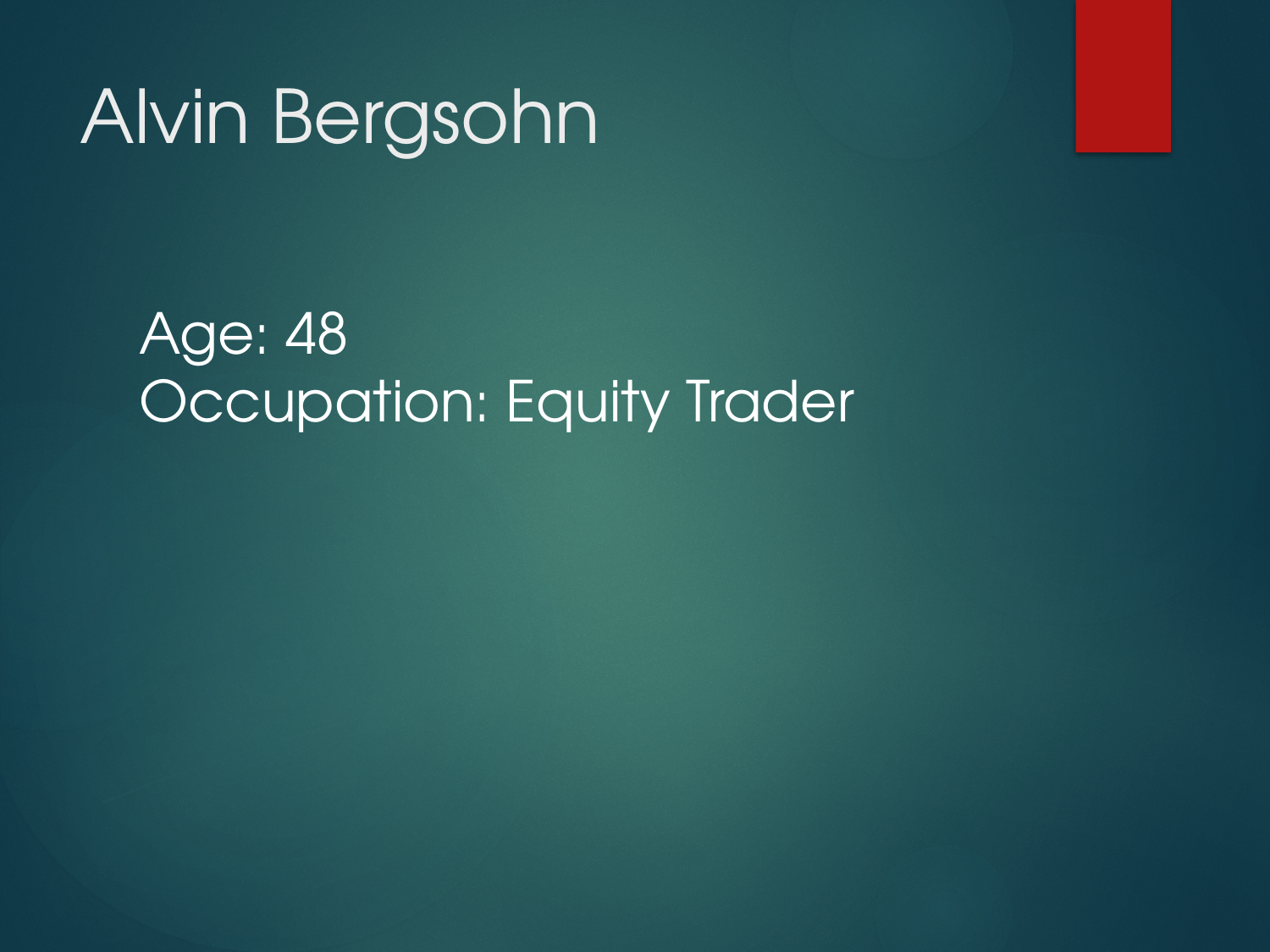

# Alvin Bergsohn

Age: 48
Occupation: Equity Trader